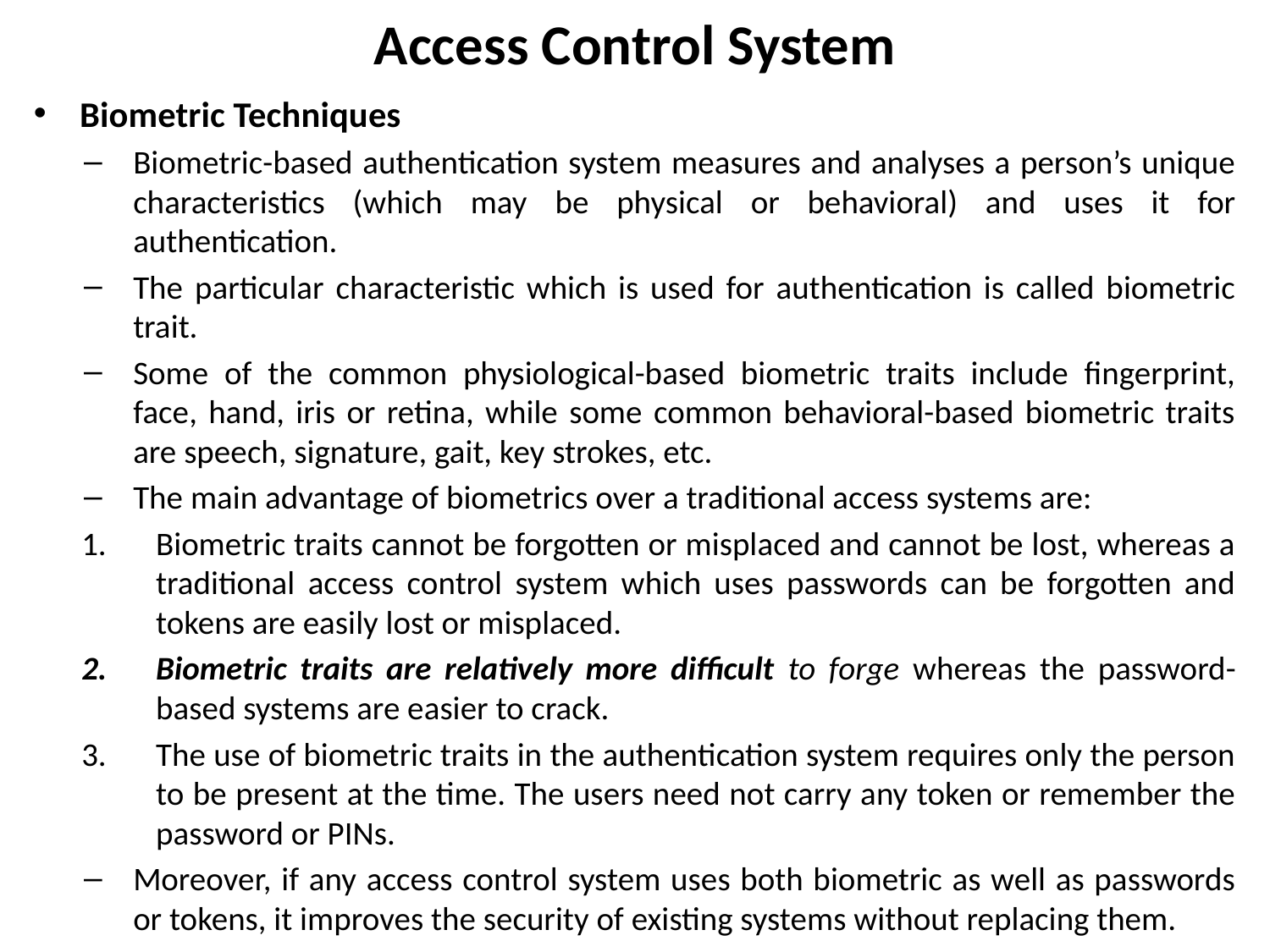

# Access Control System
Biometric Techniques
Biometric-based authentication system measures and analyses a person’s unique characteristics (which may be physical or behavioral) and uses it for authentication.
The particular characteristic which is used for authentication is called biometric trait.
Some of the common physiological-based biometric traits include fingerprint, face, hand, iris or retina, while some common behavioral-based biometric traits are speech, signature, gait, key strokes, etc.
The main advantage of biometrics over a traditional access systems are:
Biometric traits cannot be forgotten or misplaced and cannot be lost, whereas a traditional access control system which uses passwords can be forgotten and tokens are easily lost or misplaced.
Biometric traits are relatively more difficult to forge whereas the password-based systems are easier to crack.
The use of biometric traits in the authentication system requires only the person to be present at the time. The users need not carry any token or remember the password or PINs.
Moreover, if any access control system uses both biometric as well as passwords or tokens, it improves the security of existing systems without replacing them.